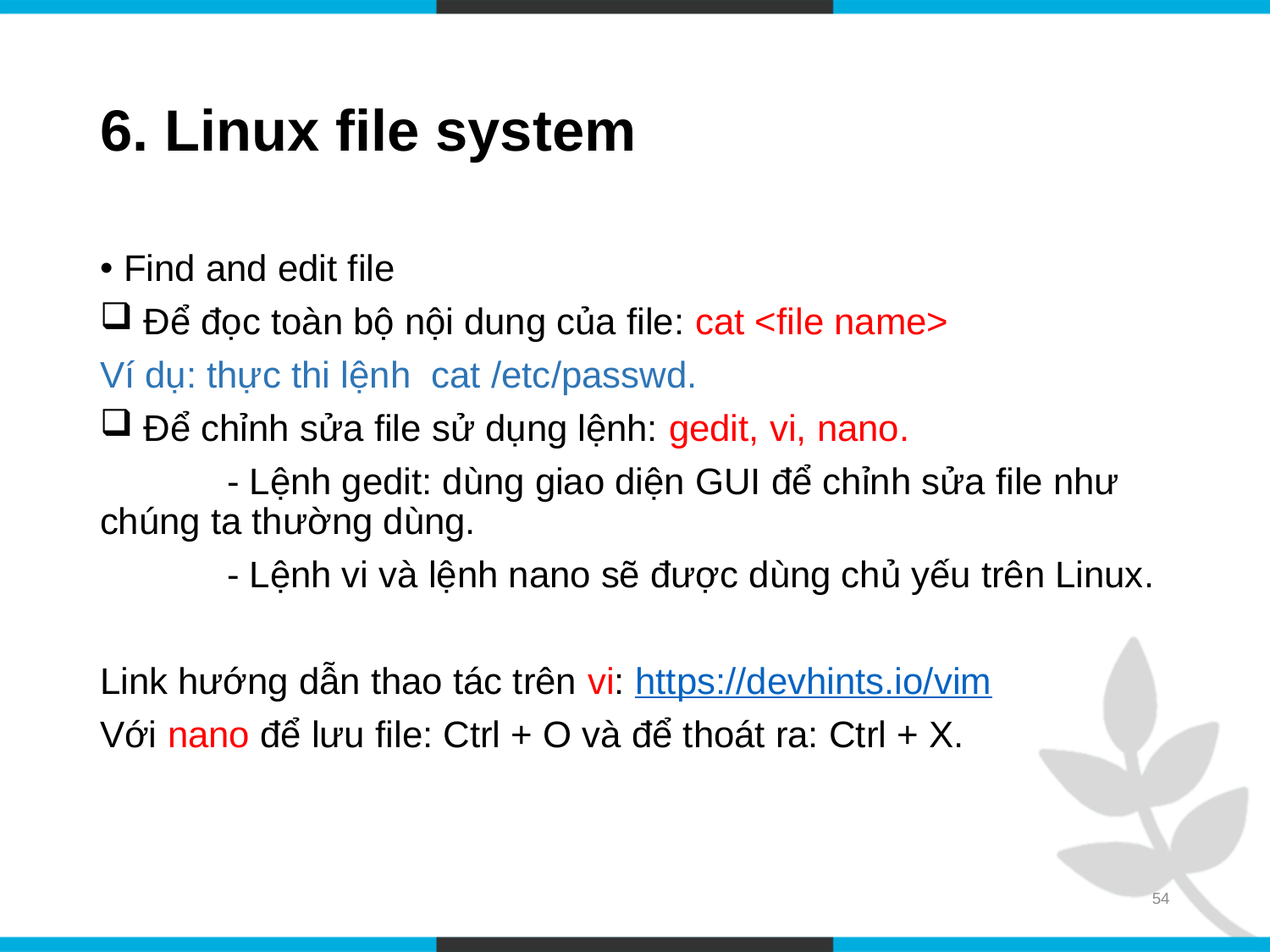

# 6. Linux file system
Find and edit file
 Để đọc toàn bộ nội dung của file: cat <file name>
Ví dụ: thực thi lệnh  cat /etc/passwd.
 Để chỉnh sửa file sử dụng lệnh: gedit, vi, nano.
	- Lệnh gedit: dùng giao diện GUI để chỉnh sửa file như chúng ta thường dùng.
	- Lệnh vi và lệnh nano sẽ được dùng chủ yếu trên Linux.

Link hướng dẫn thao tác trên vi: https://devhints.io/vim
Với nano để lưu file: Ctrl + O và để thoát ra: Ctrl + X.
54